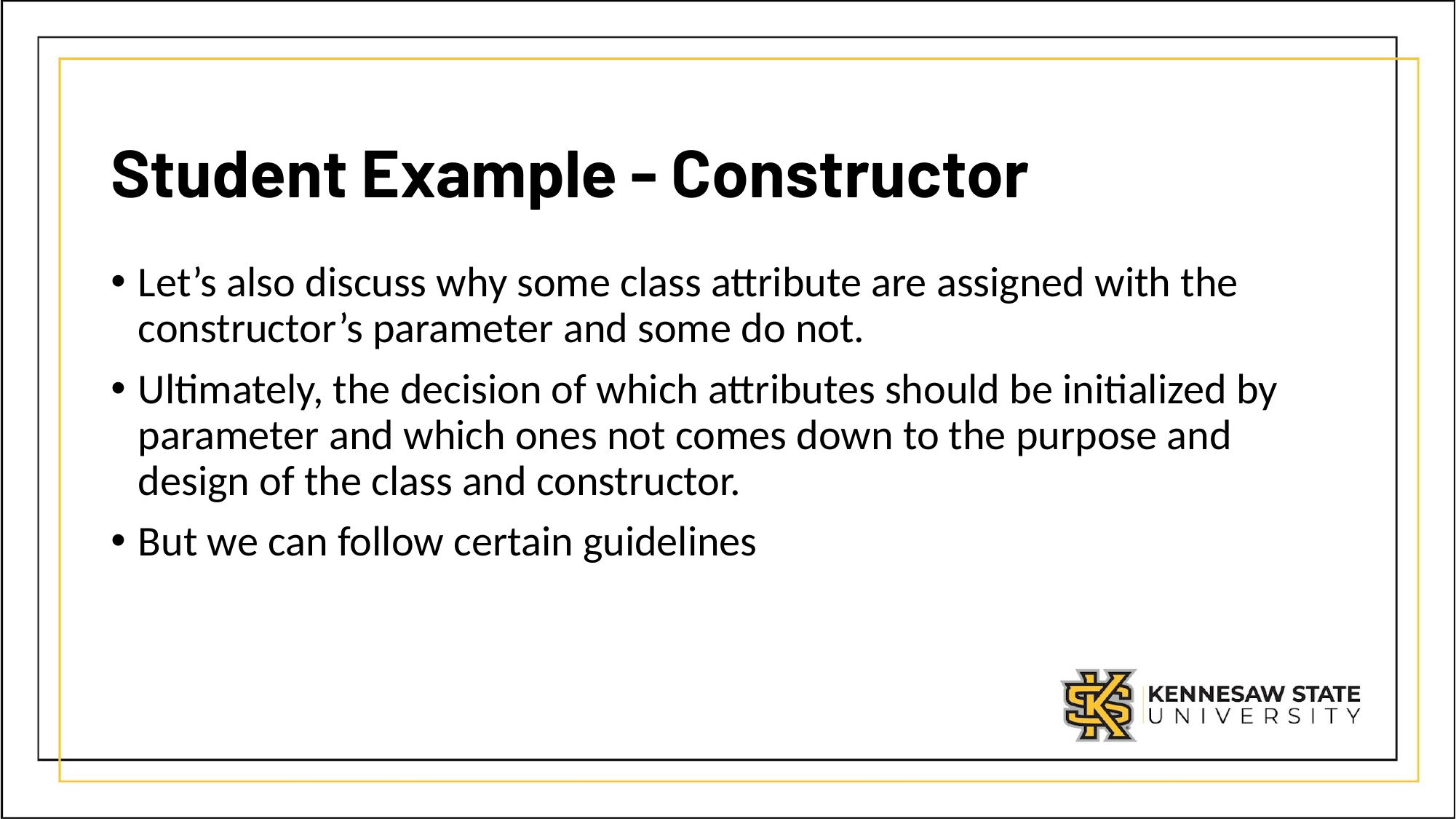

# Student Example - Constructor
Let’s also discuss why some class attribute are assigned with the constructor’s parameter and some do not.
Ultimately, the decision of which attributes should be initialized by parameter and which ones not comes down to the purpose and design of the class and constructor.
But we can follow certain guidelines